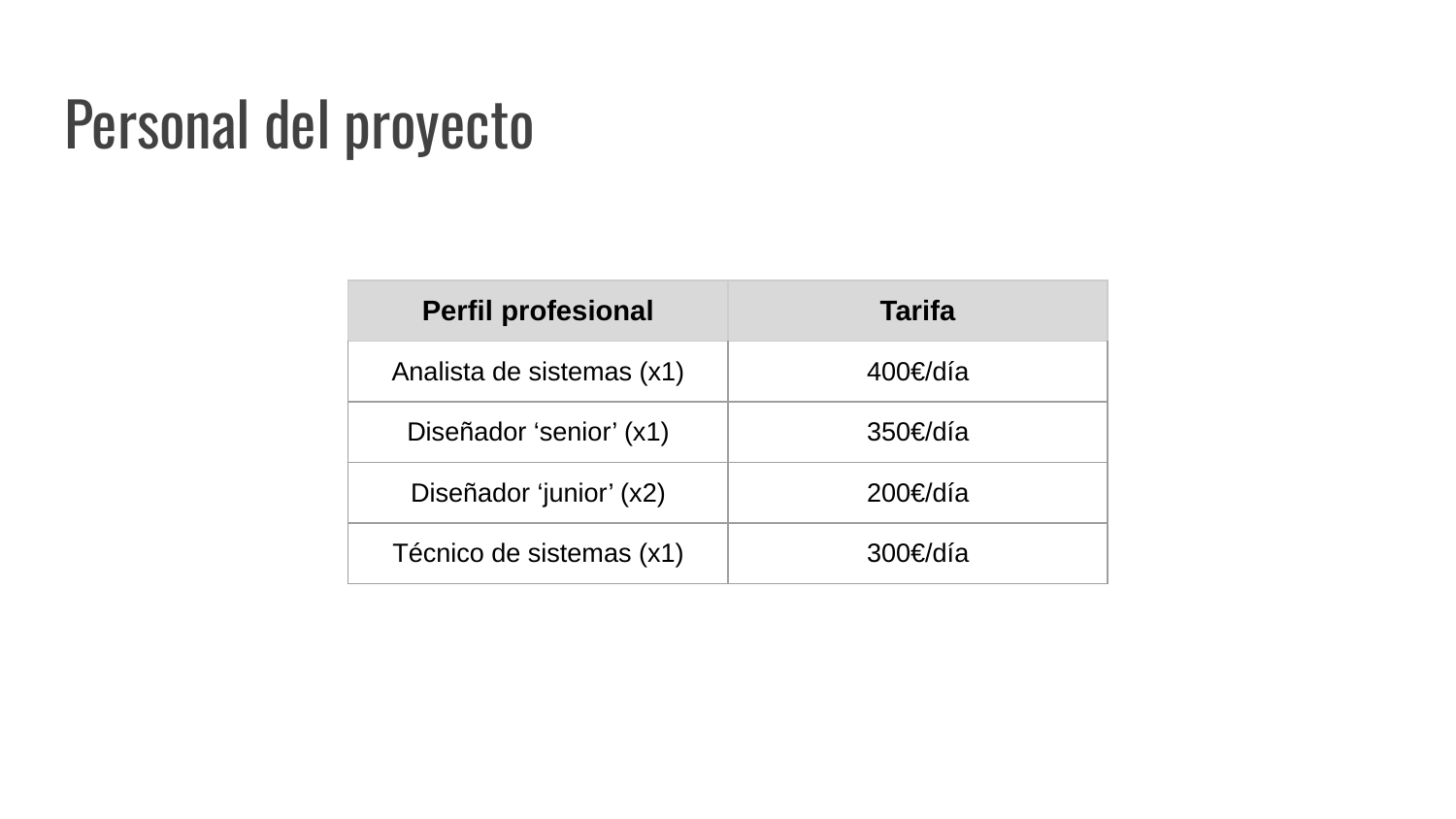

# Personal del proyecto
| Perfil profesional | Tarifa |
| --- | --- |
| Analista de sistemas (x1) | 400€/día |
| Diseñador ‘senior’ (x1) | 350€/día |
| Diseñador ‘junior’ (x2) | 200€/día |
| Técnico de sistemas (x1) | 300€/día |